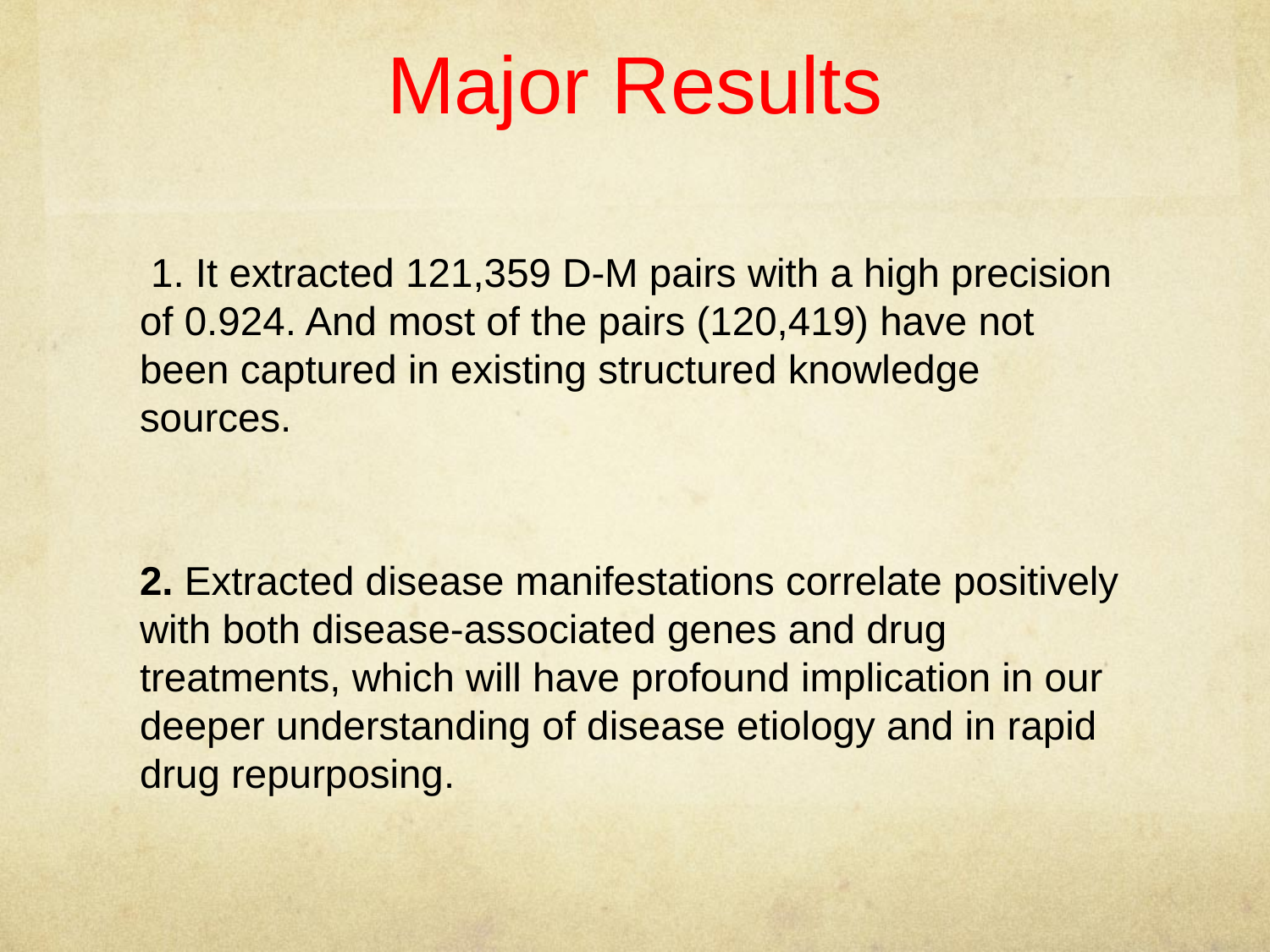

# Major Results
 1. It extracted 121,359 D-M pairs with a high precision of 0.924. And most of the pairs (120,419) have not been captured in existing structured knowledge sources.

2. Extracted disease manifestations correlate positively with both disease-associated genes and drug treatments, which will have profound implication in our deeper understanding of disease etiology and in rapid drug repurposing.